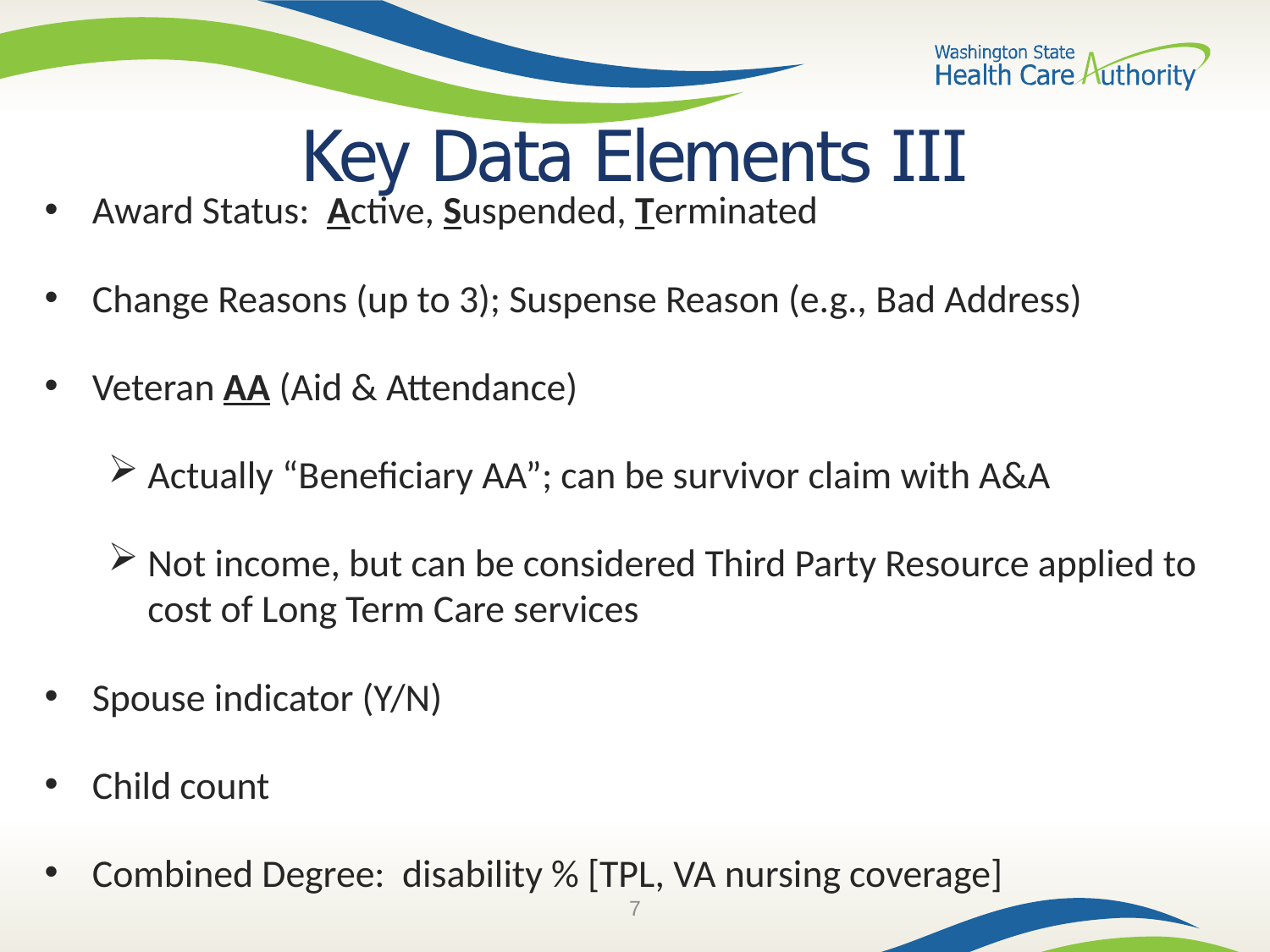

# Key Data Elements III
Award Status:  Active, Suspended, Terminated
Change Reasons (up to 3); Suspense Reason (e.g., Bad Address)
Veteran AA (Aid & Attendance)
Actually “Beneficiary AA”; can be survivor claim with A&A
Not income, but can be considered Third Party Resource applied to cost of Long Term Care services
Spouse indicator (Y/N)
Child count
Combined Degree:  disability % [TPL, VA nursing coverage]
7